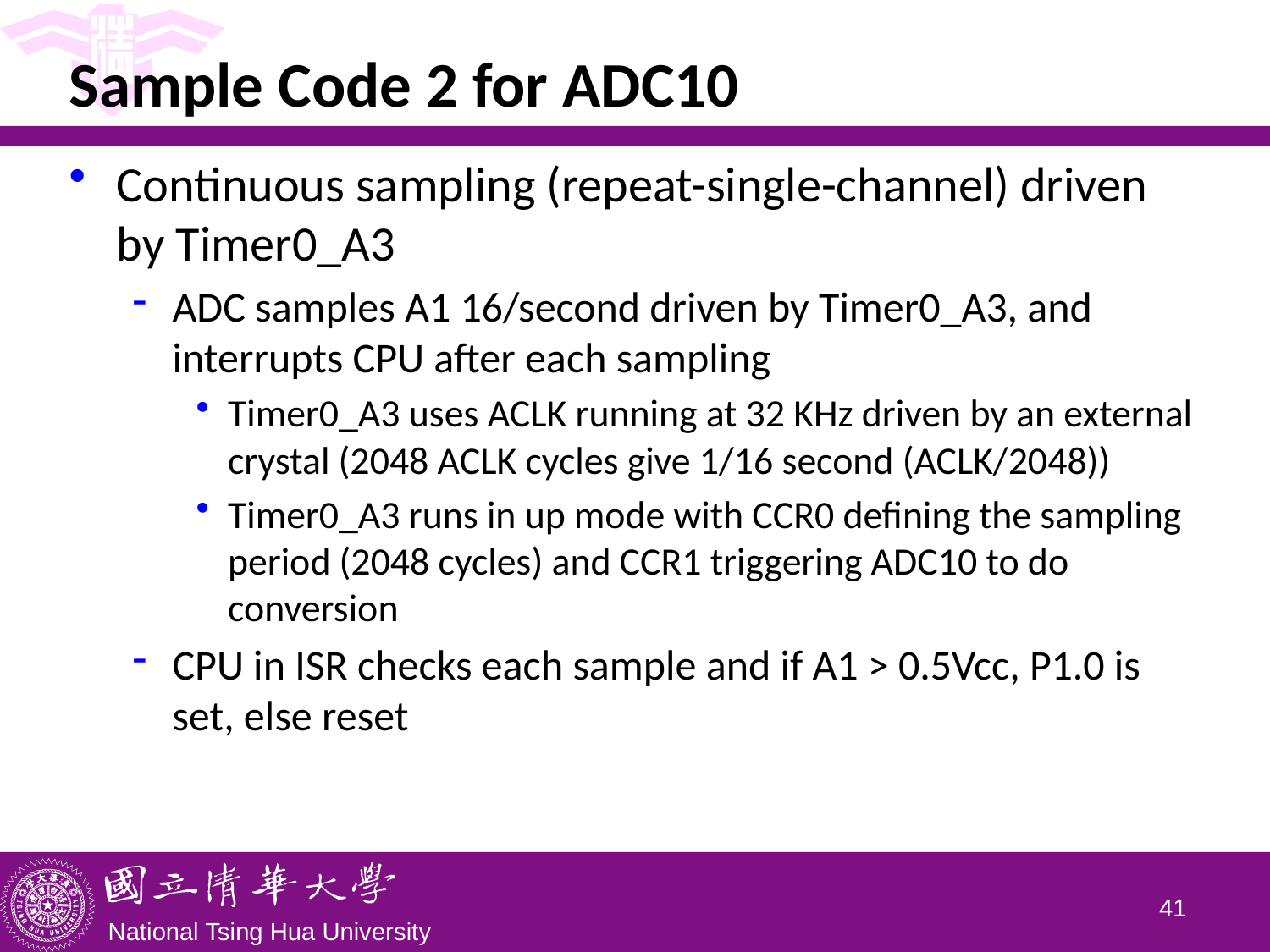

# Sample Code 2 for ADC10
Continuous sampling (repeat-single-channel) driven by Timer0_A3
ADC samples A1 16/second driven by Timer0_A3, and interrupts CPU after each sampling
Timer0_A3 uses ACLK running at 32 KHz driven by an external crystal (2048 ACLK cycles give 1/16 second (ACLK/2048))
Timer0_A3 runs in up mode with CCR0 defining the sampling period (2048 cycles) and CCR1 triggering ADC10 to do conversion
CPU in ISR checks each sample and if A1 > 0.5Vcc, P1.0 is set, else reset

41